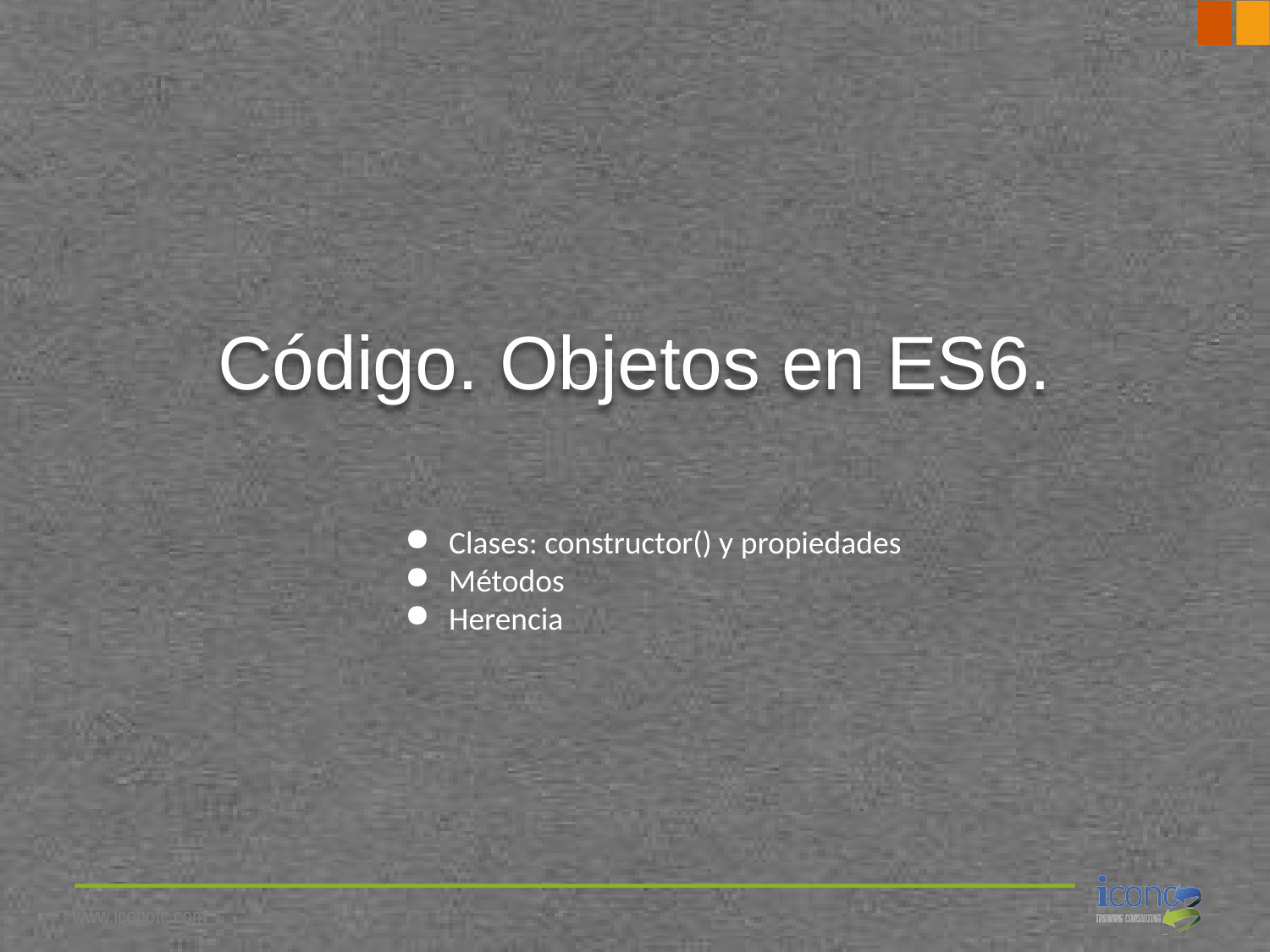

# Código. Objetos en ES6.
Clases: constructor() y propiedades
Métodos
Herencia